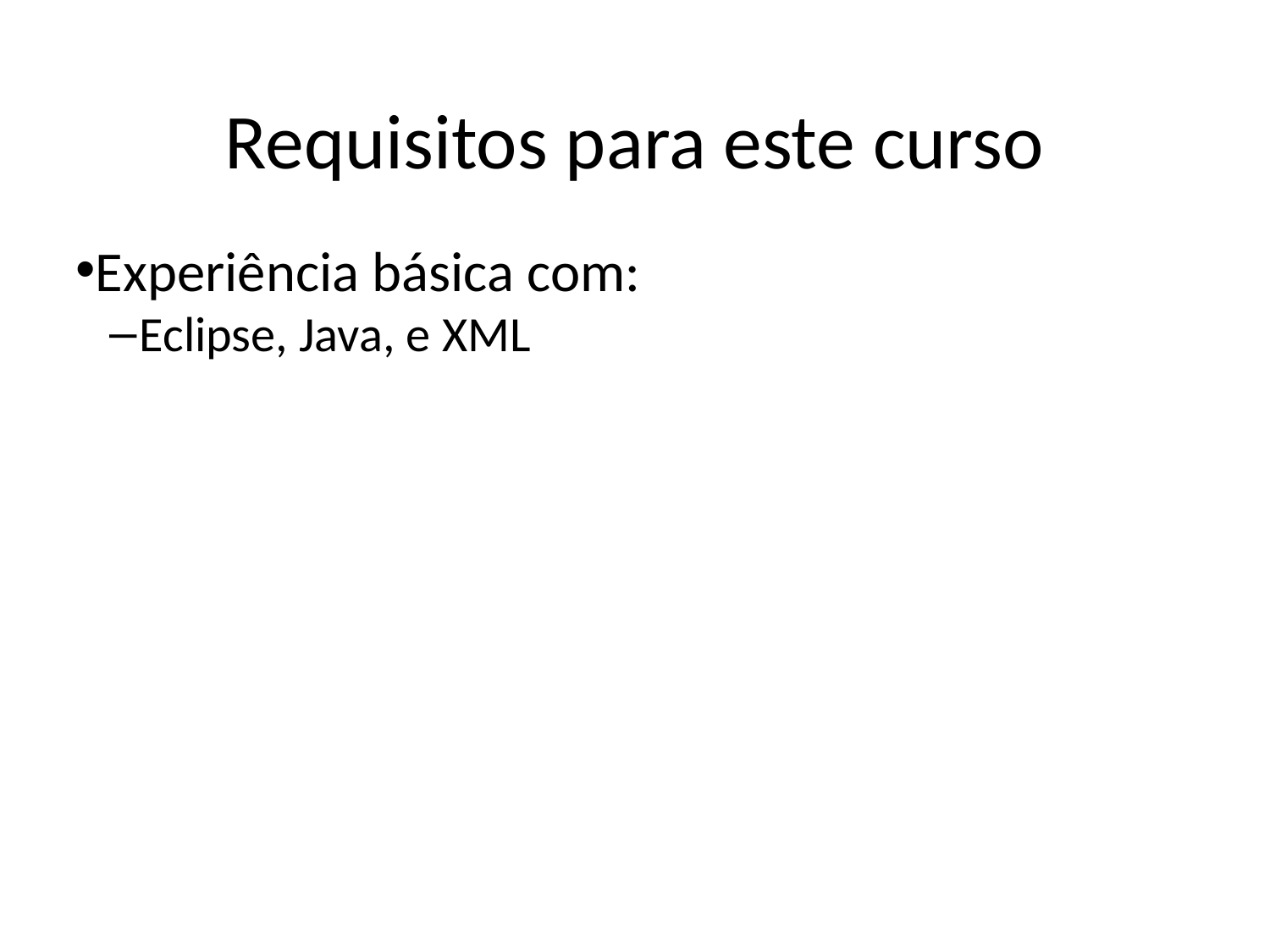

Requisitos para este curso
Experiência básica com:
Eclipse, Java, e XML